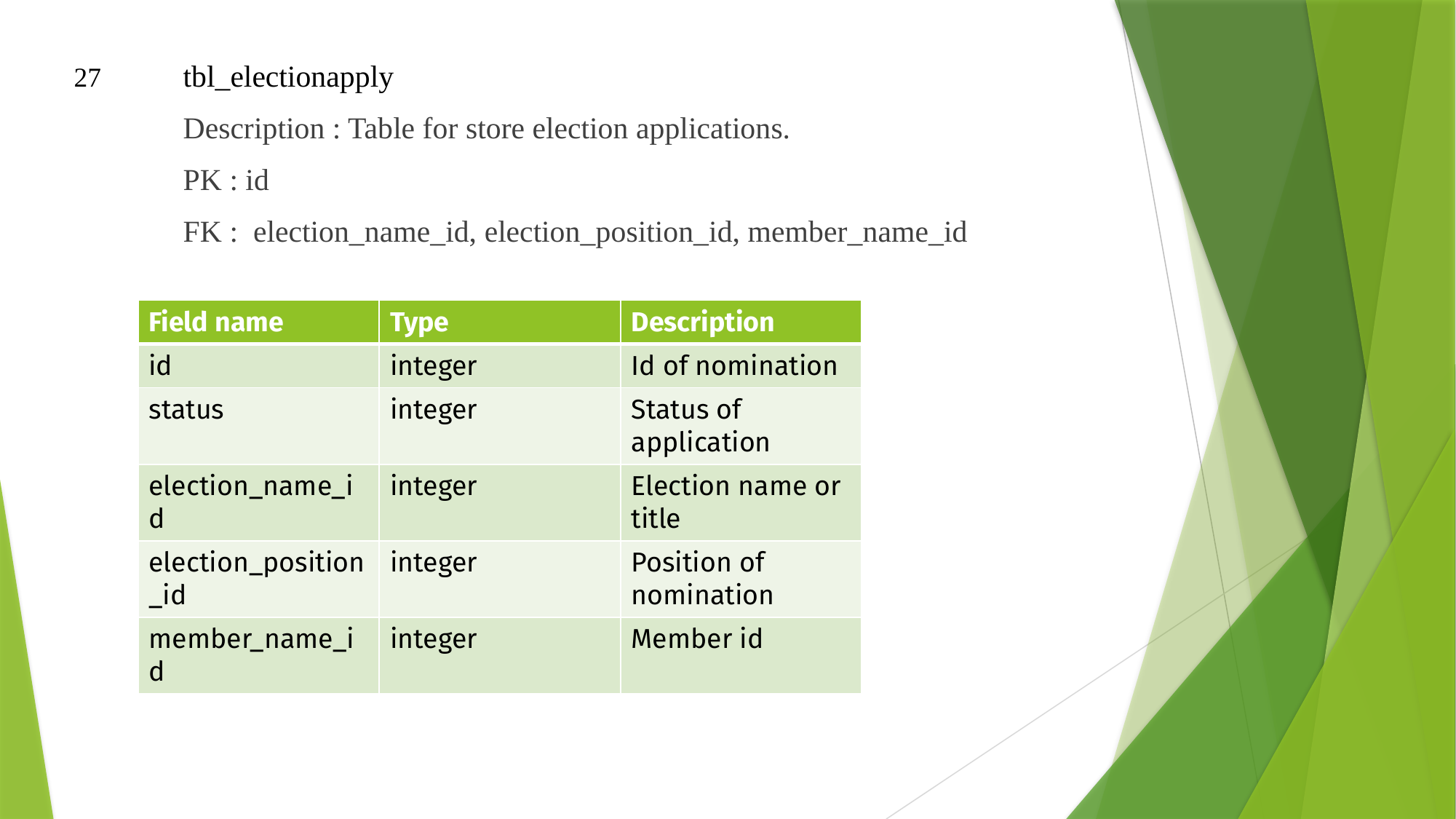

27  	tbl_electionapply
	Description : Table for store election applications.
	PK : id
	FK :  election_name_id, election_position_id, member_name_id

| Field name | Type | Description |
| --- | --- | --- |
| id | integer | Id of nomination |
| status | integer | Status of application |
| election\_name\_id | integer | Election name or title |
| election\_position\_id | integer | Position of nomination |
| member\_name\_id | integer | Member id |